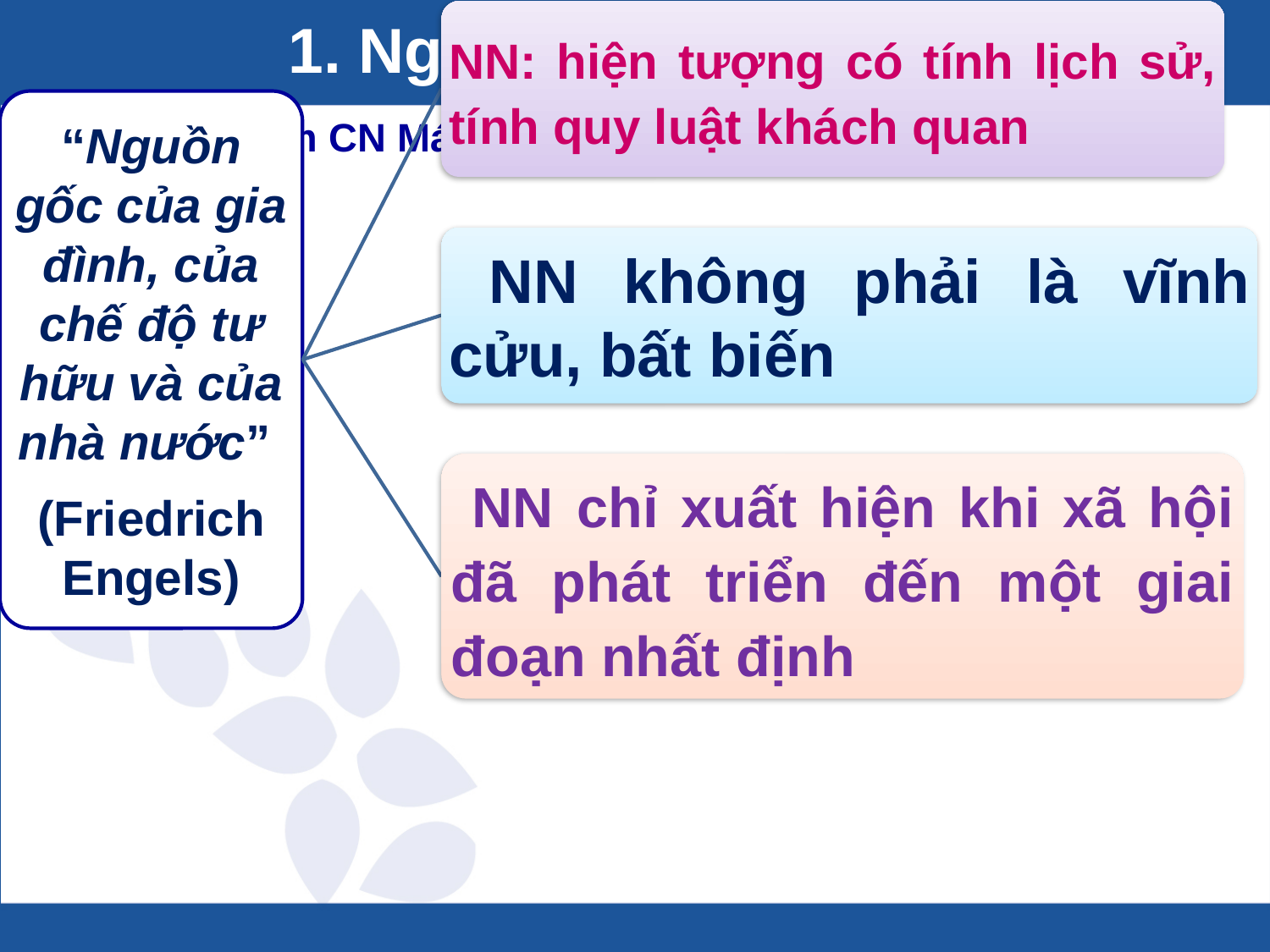

# 1. Nguồn gốc nhà nước
1.1.2 Quan điểm CN Mác – Lênin về nguồn gốc Nhà nước

“Nguồn gốc của gia đình, của chế độ tư hữu và của nhà nước”
(Friedrich Engels)

NN: hiện tượng có tính lịch sử, tính quy luật khách quan

 NN không phải là vĩnh cửu, bất biến

 NN chỉ xuất hiện khi xã hội đã phát triển đến một giai đoạn nhất định
13